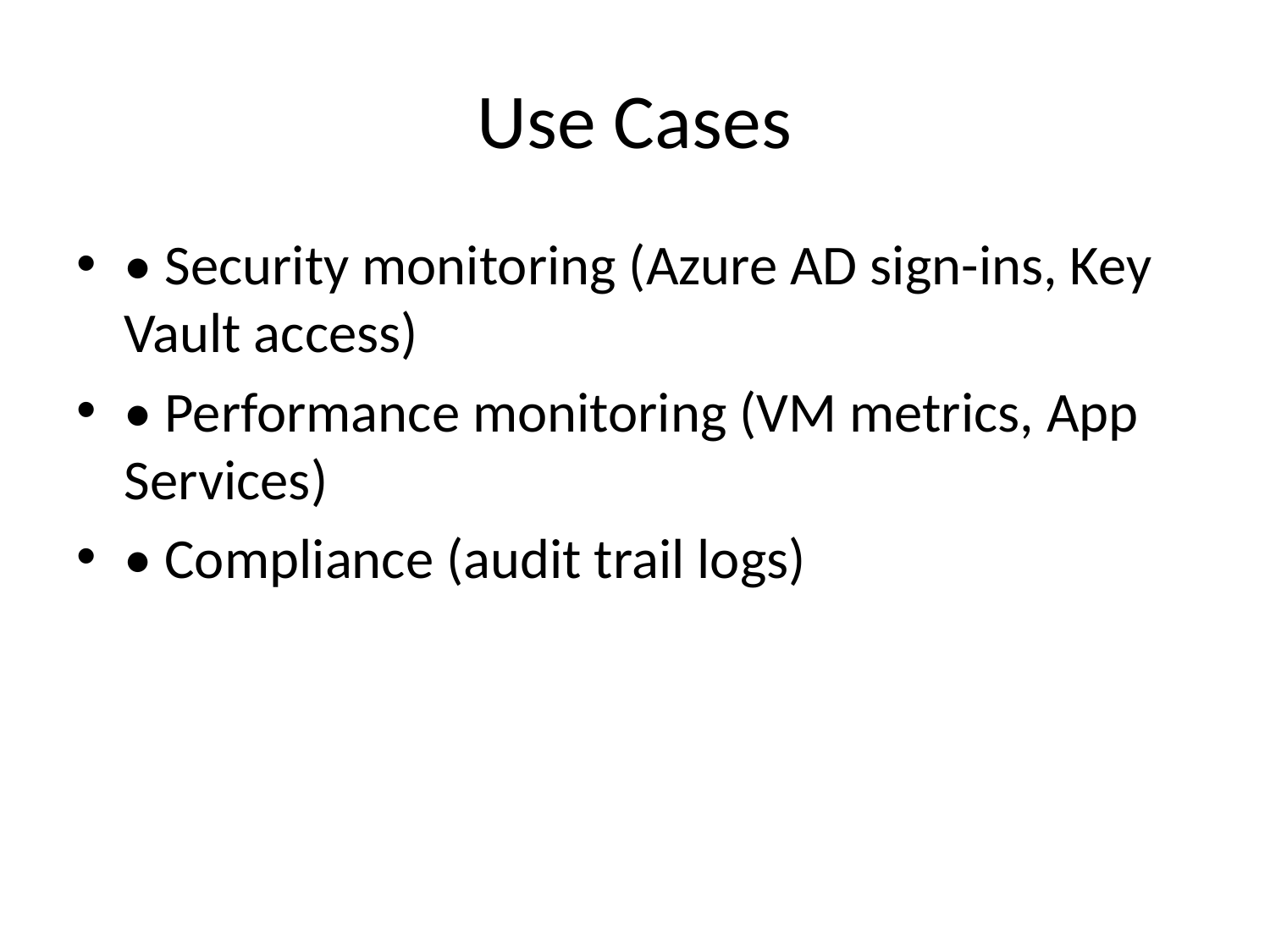

# Use Cases
• Security monitoring (Azure AD sign-ins, Key Vault access)
• Performance monitoring (VM metrics, App Services)
• Compliance (audit trail logs)